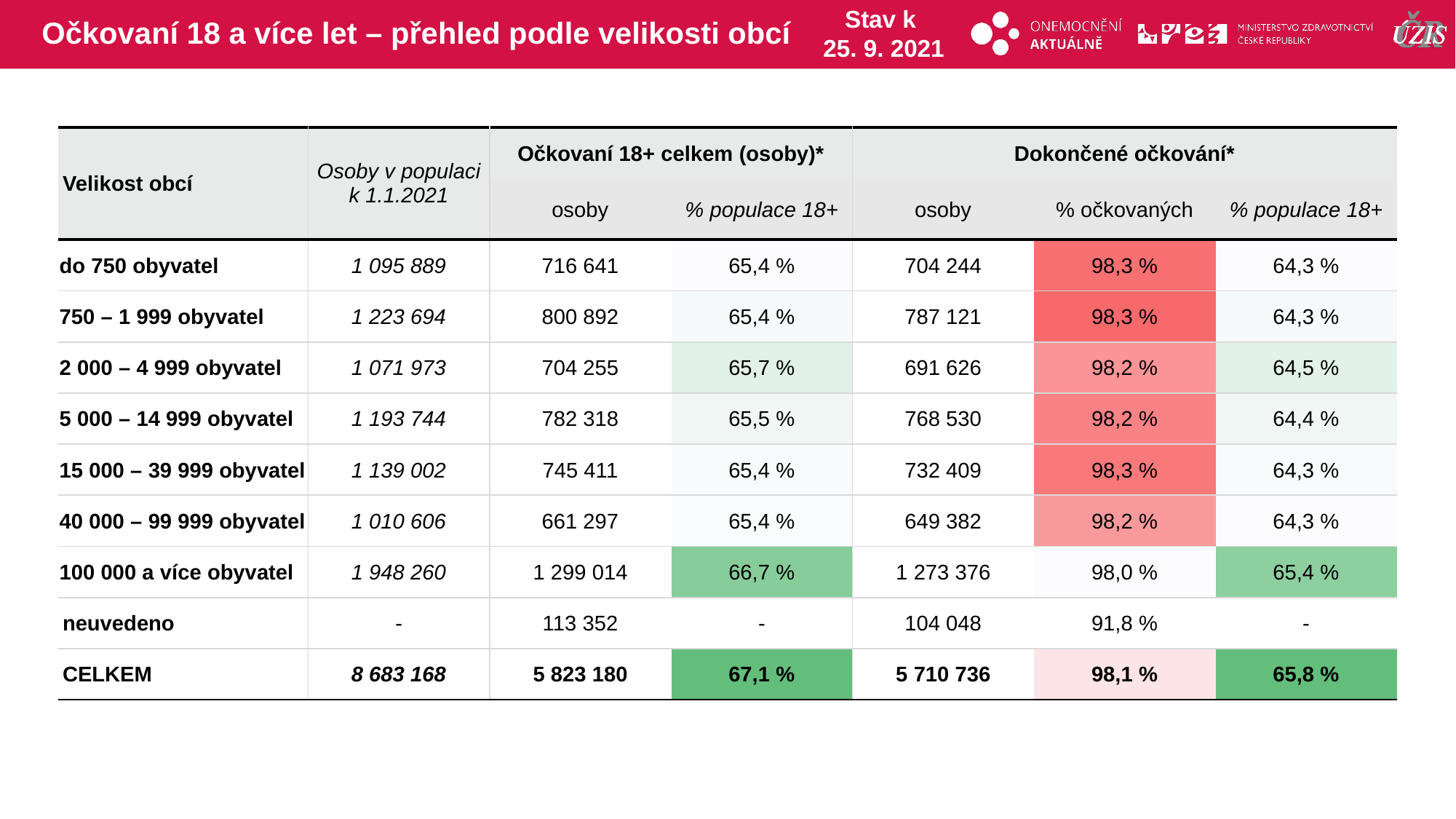

# Očkovaní 18 a více let – přehled podle velikosti obcí
Stav k
25. 9. 2021
| Velikost obcí | Osoby v populaci k 1.1.2021 | Očkovaní 18+ celkem (osoby)\* |  | Dokončené očkování\* |  |  |
| --- | --- | --- | --- | --- | --- | --- |
|  |  | osoby | % populace 18+ | osoby | % očkovaných | % populace 18+ |
| do 750 obyvatel | 1 095 889 | 716 641 | 65,4 % | 704 244 | 98,3 % | 64,3 % |
| 750 – 1 999 obyvatel | 1 223 694 | 800 892 | 65,4 % | 787 121 | 98,3 % | 64,3 % |
| 2 000 – 4 999 obyvatel | 1 071 973 | 704 255 | 65,7 % | 691 626 | 98,2 % | 64,5 % |
| 5 000 – 14 999 obyvatel | 1 193 744 | 782 318 | 65,5 % | 768 530 | 98,2 % | 64,4 % |
| 15 000 – 39 999 obyvatel | 1 139 002 | 745 411 | 65,4 % | 732 409 | 98,3 % | 64,3 % |
| 40 000 – 99 999 obyvatel | 1 010 606 | 661 297 | 65,4 % | 649 382 | 98,2 % | 64,3 % |
| 100 000 a více obyvatel | 1 948 260 | 1 299 014 | 66,7 % | 1 273 376 | 98,0 % | 65,4 % |
| neuvedeno | - | 113 352 | - | 104 048 | 91,8 % | - |
| CELKEM | 8 683 168 | 5 823 180 | 67,1 % | 5 710 736 | 98,1 % | 65,8 % |
|  |  |  |  |  |  |
| --- | --- | --- | --- | --- | --- |
|  |  |  |  |  |  |
|  |  |  |  |  |  |
|  |  |  |  |  |  |
|  |  |  |  |  |  |
|  |  |  |  |  |  |
|  |  |  |  |  |  |
|  |  |  |  |  |  |
|  |  |  |  |  |  |